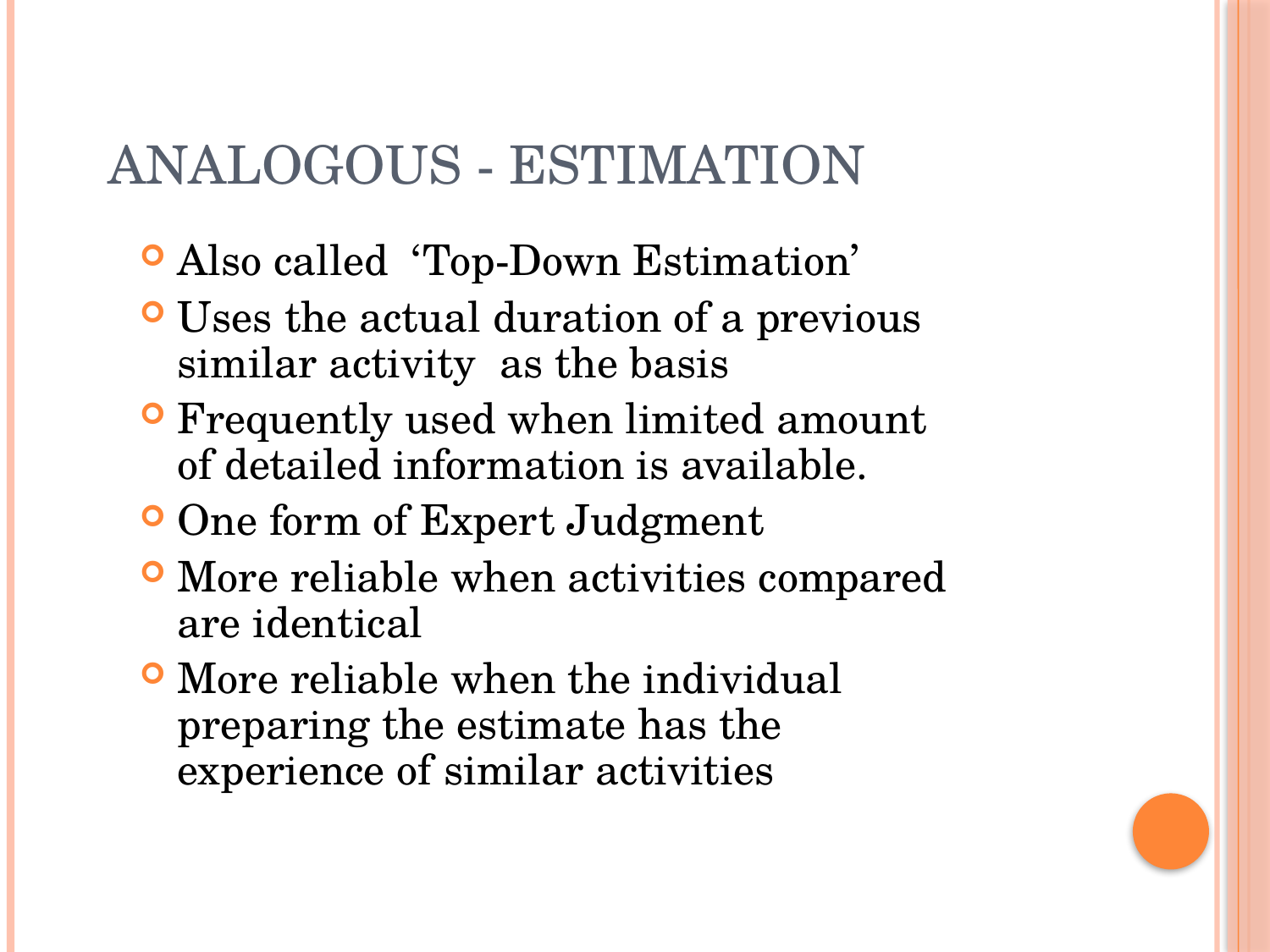

# Analogous - Estimation
Also called  ‘Top-Down Estimation’
Uses the actual duration of a previous similar activity  as the basis
Frequently used when limited amount of detailed information is available.
One form of Expert Judgment
More reliable when activities compared are identical
More reliable when the individual preparing the estimate has the experience of similar activities